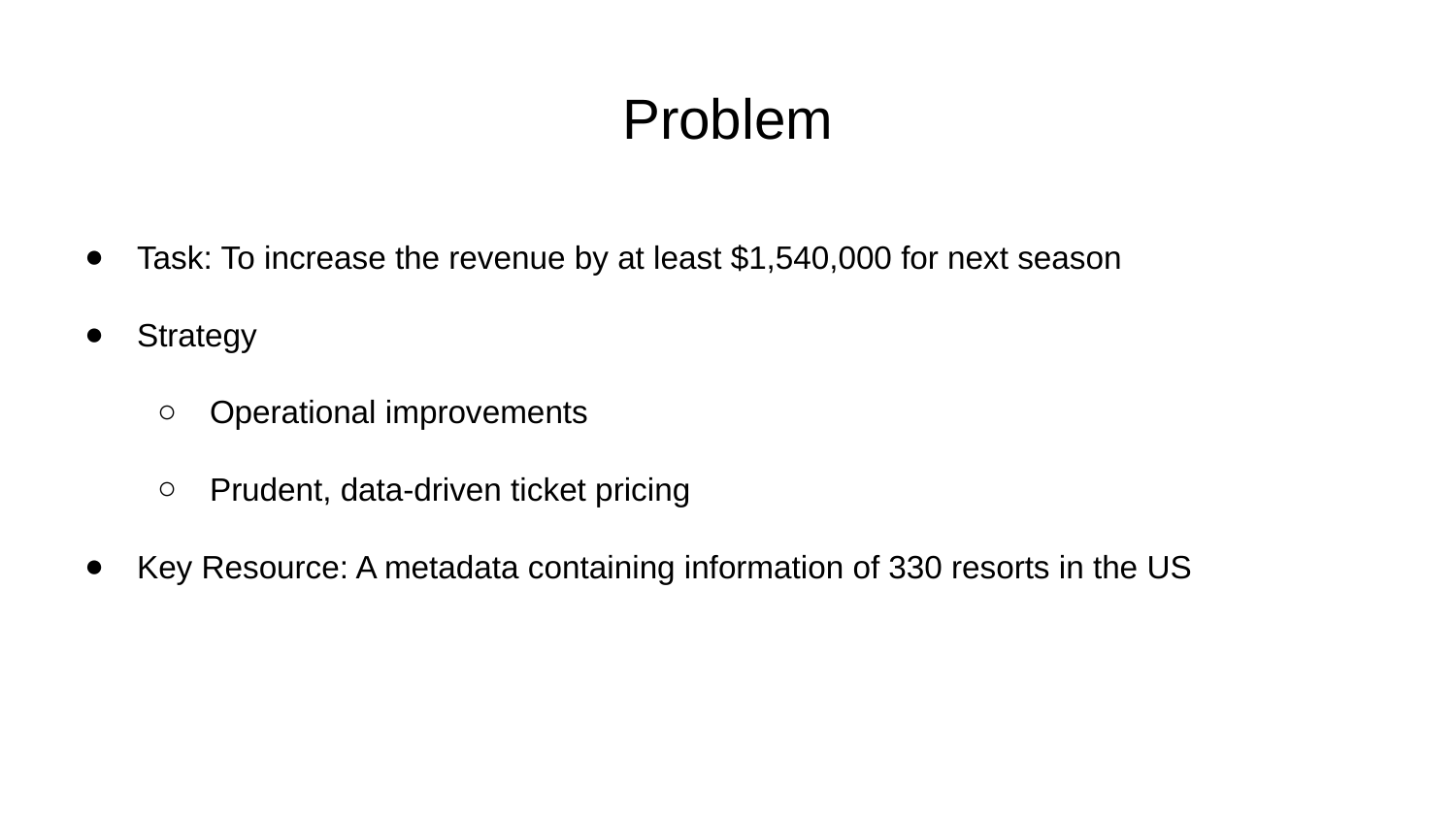

# Problem
Task: To increase the revenue by at least $1,540,000 for next season
Strategy
Operational improvements
Prudent, data-driven ticket pricing
Key Resource: A metadata containing information of 330 resorts in the US